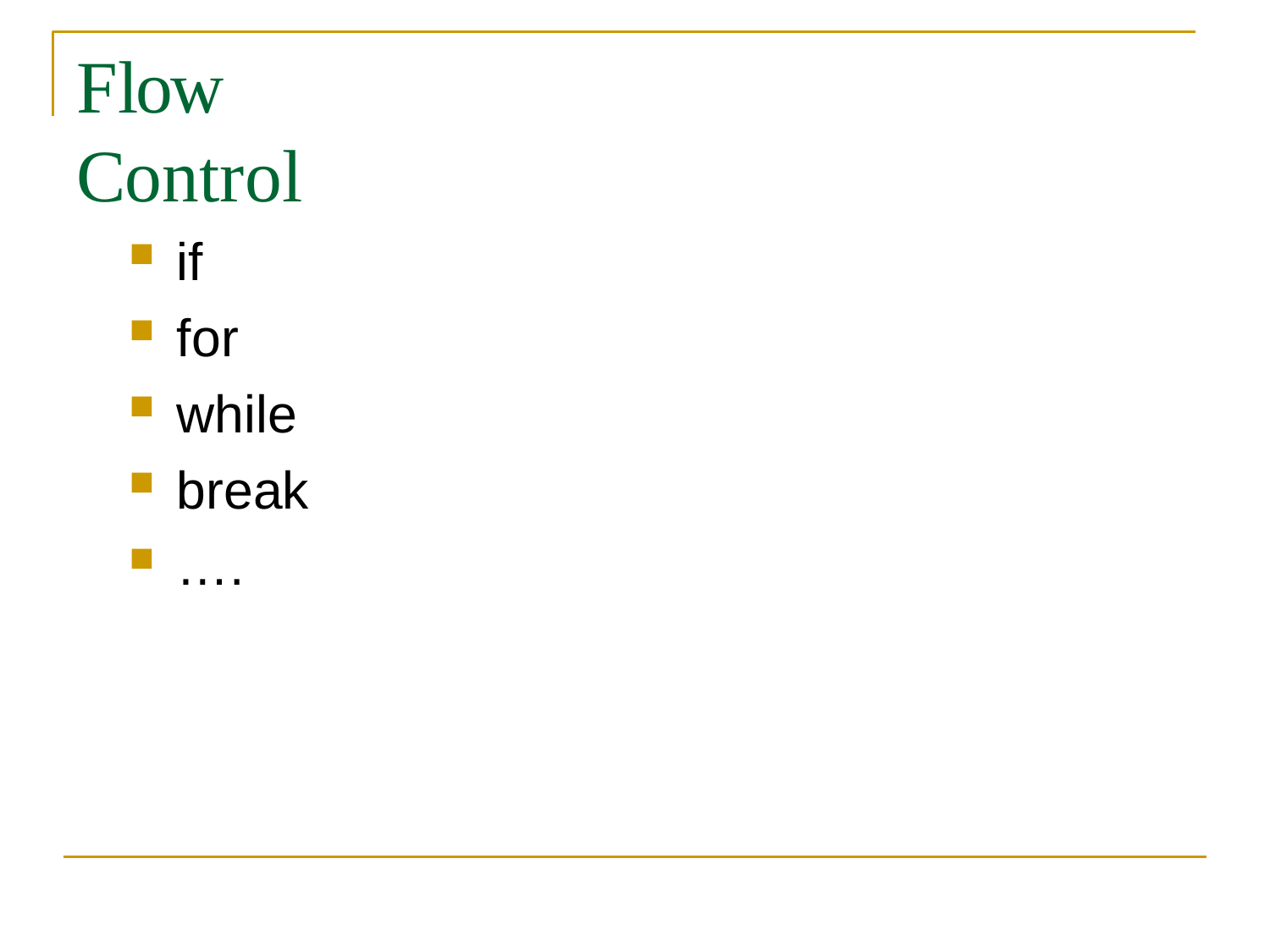

# Flow	Control
if
for
while
break
….